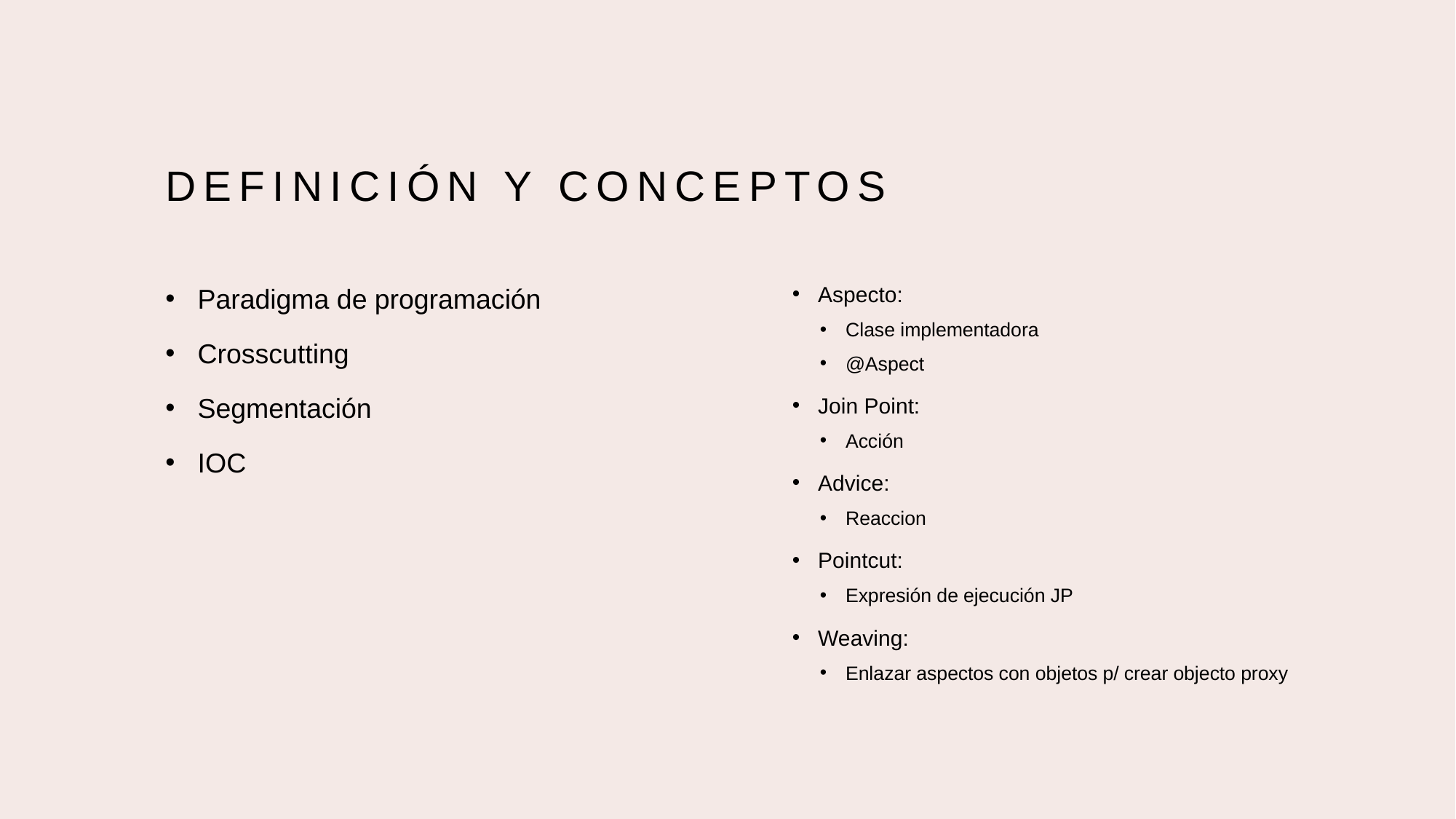

# Definición y conceptos
Aspecto:
Clase implementadora
@Aspect
Join Point:
Acción
Advice:
Reaccion
Pointcut:
Expresión de ejecución JP
Weaving:
Enlazar aspectos con objetos p/ crear objecto proxy

Paradigma de programación
Crosscutting
Segmentación
IOC